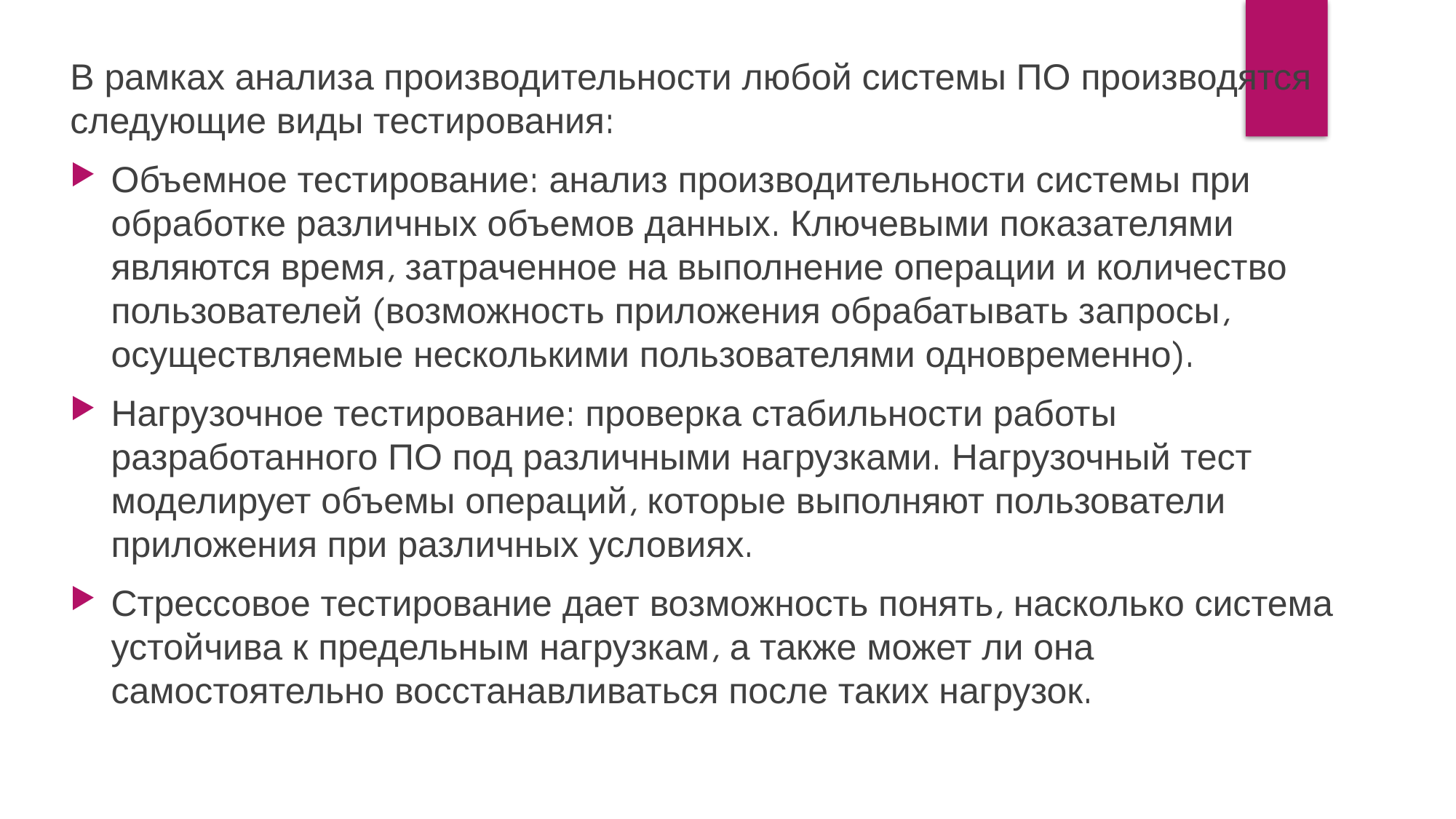

В рамках анализа производительности любой системы ПО производятся следующие виды тестирования:
Объемное тестирование: анализ производительности системы при обработке различных объемов данных. Ключевыми показателями являются время, затраченное на выполнение операции и количество пользователей (возможность приложения обрабатывать запросы, осуществляемые несколькими пользователями одновременно).
Нагрузочное тестирование: проверка стабильности работы разработанного ПО под различными нагрузками. Нагрузочный тест моделирует объемы операций, которые выполняют пользователи приложения при различных условиях.
Стрессовое тестирование дает возможность понять, насколько система устойчива к предельным нагрузкам, а также может ли она самостоятельно восстанавливаться после таких нагрузок.